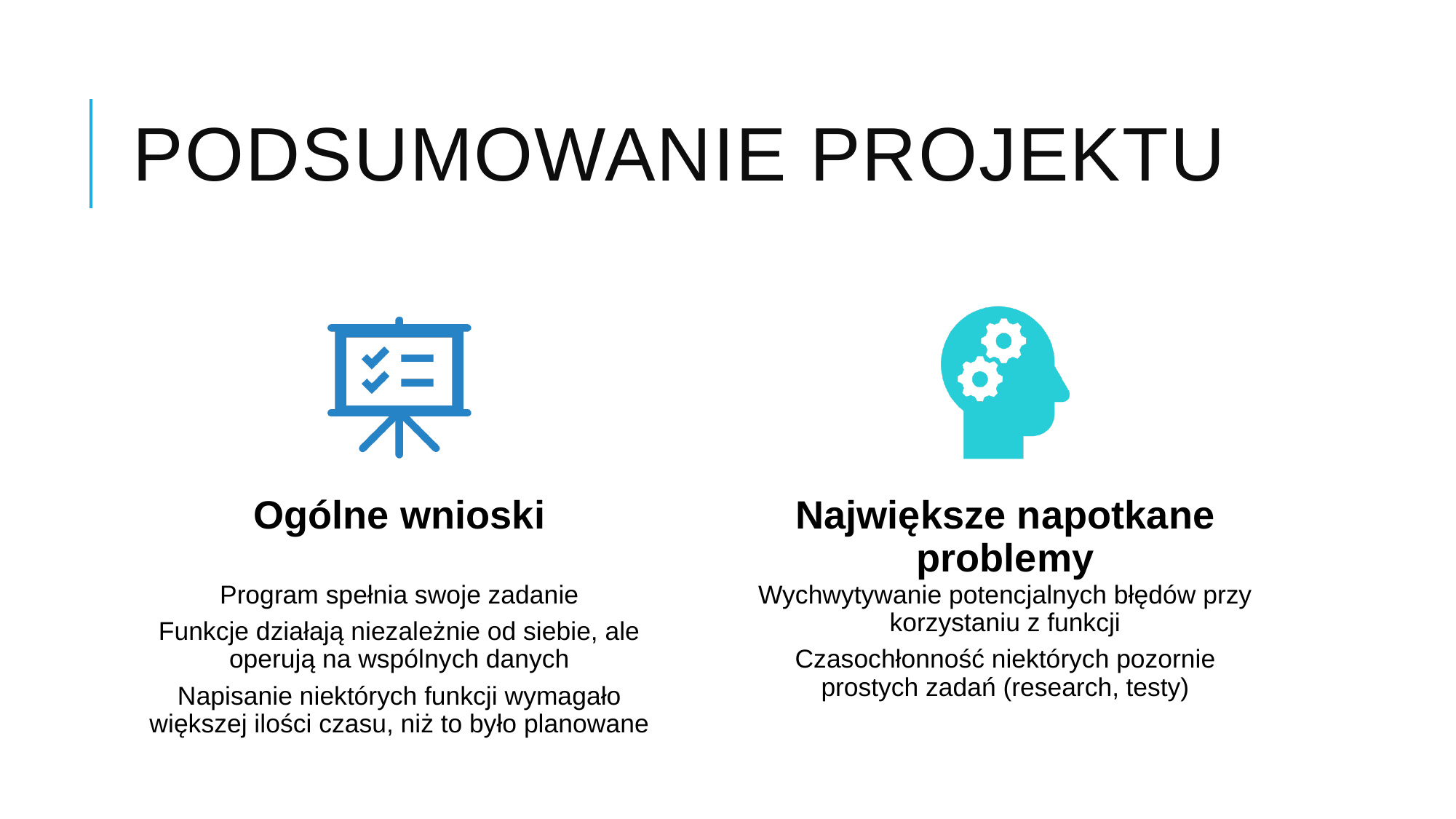

# Podsumowanie projektu
Ogólne wnioski
Program spełnia swoje zadanie
Funkcje działają niezależnie od siebie, ale operują na wspólnych danych
Napisanie niektórych funkcji wymagało większej ilości czasu, niż to było planowane
Największe napotkane problemy
Wychwytywanie potencjalnych błędów przy korzystaniu z funkcji
Czasochłonność niektórych pozornie prostych zadań (research, testy)